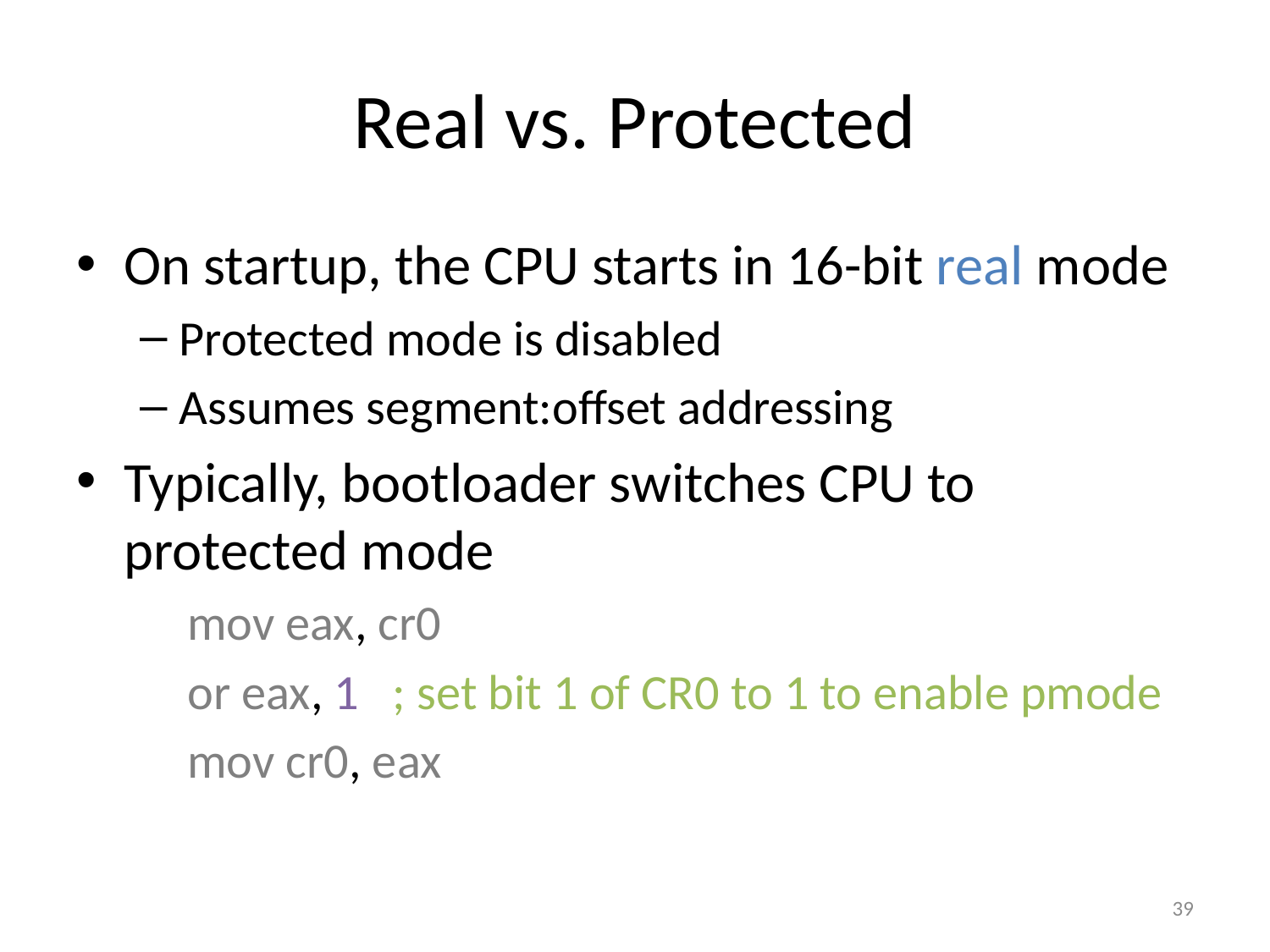

# Real vs. Protected
On startup, the CPU starts in 16-bit real mode
Protected mode is disabled
Assumes segment:offset addressing
Typically, bootloader switches CPU to protected mode
mov eax, cr0
or eax, 1   ; set bit 1 of CR0 to 1 to enable pmode
mov cr0, eax
39